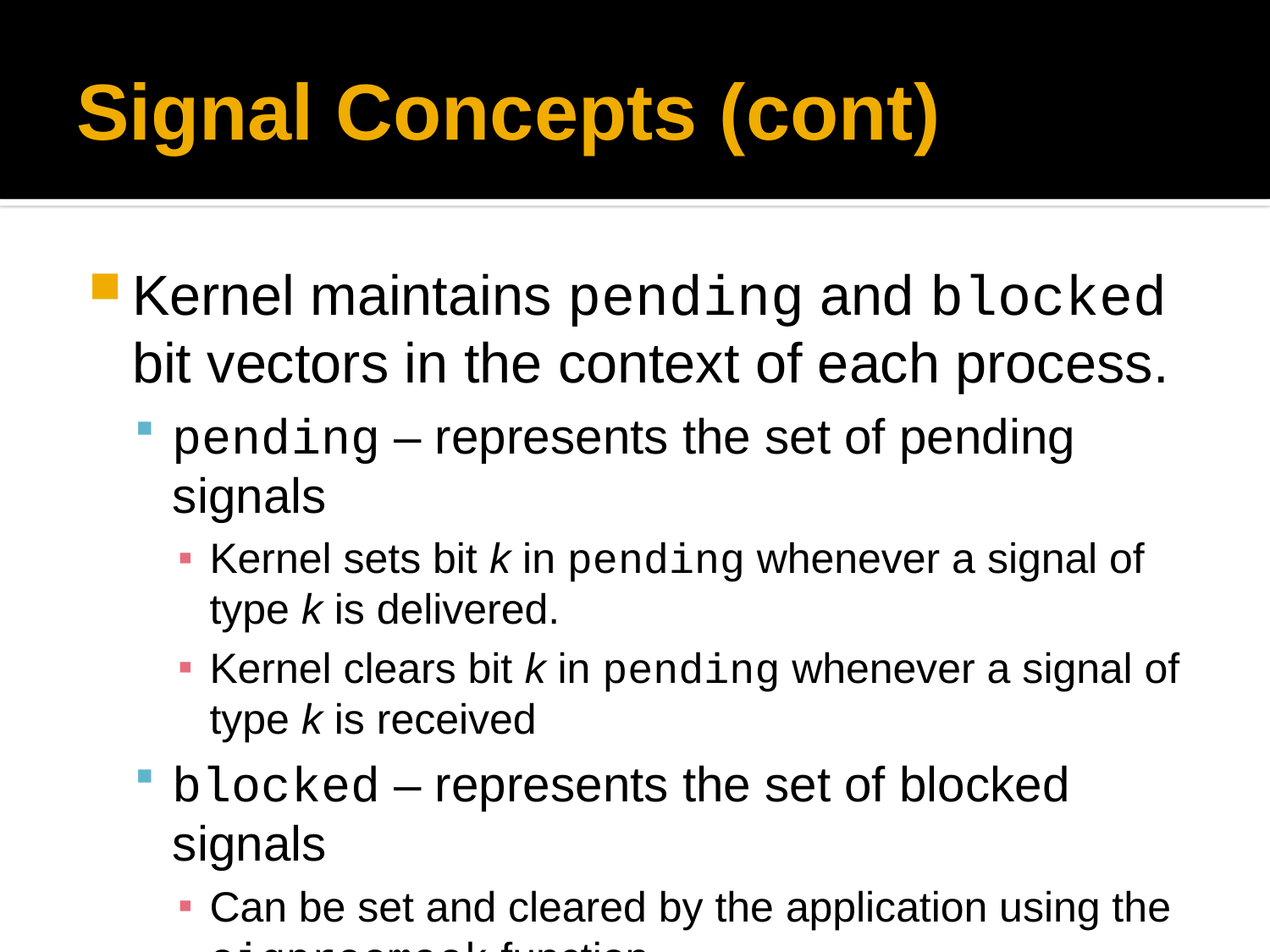

# Signal Concepts (cont)
Kernel maintains pending and blocked bit vectors in the context of each process.
pending – represents the set of pending signals
Kernel sets bit k in pending whenever a signal of type k is delivered.
Kernel clears bit k in pending whenever a signal of type k is received
blocked – represents the set of blocked signals
Can be set and cleared by the application using the sigprocmask function.